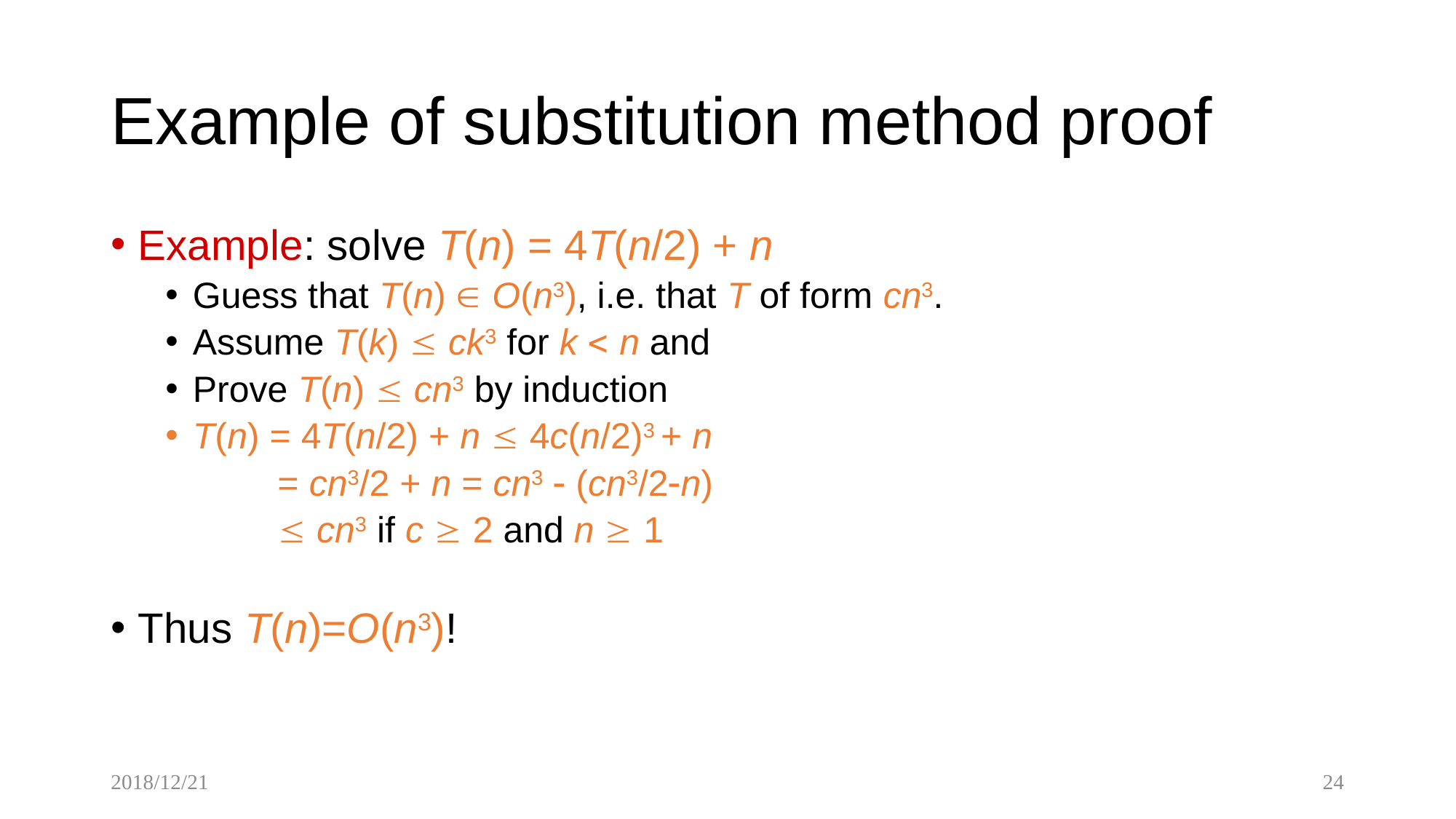

# Example of substitution method proof
Example: solve T(n) = 4T(n/2) + n
Guess that T(n) ∈ O(n3), i.e. that T of form cn3.
Assume T(k) ≤ ck3 for k < n and
Prove T(n) ≤ cn3 by induction
T(n) = 4T(n/2) + n ≤ 4c(n/2)3 + n
           = cn3/2 + n = cn3 − (cn3/2−n)
           ≤ cn3 if c ≥ 2 and n ≥ 1

Thus T(n)=O(n3)!
2018/12/21
24